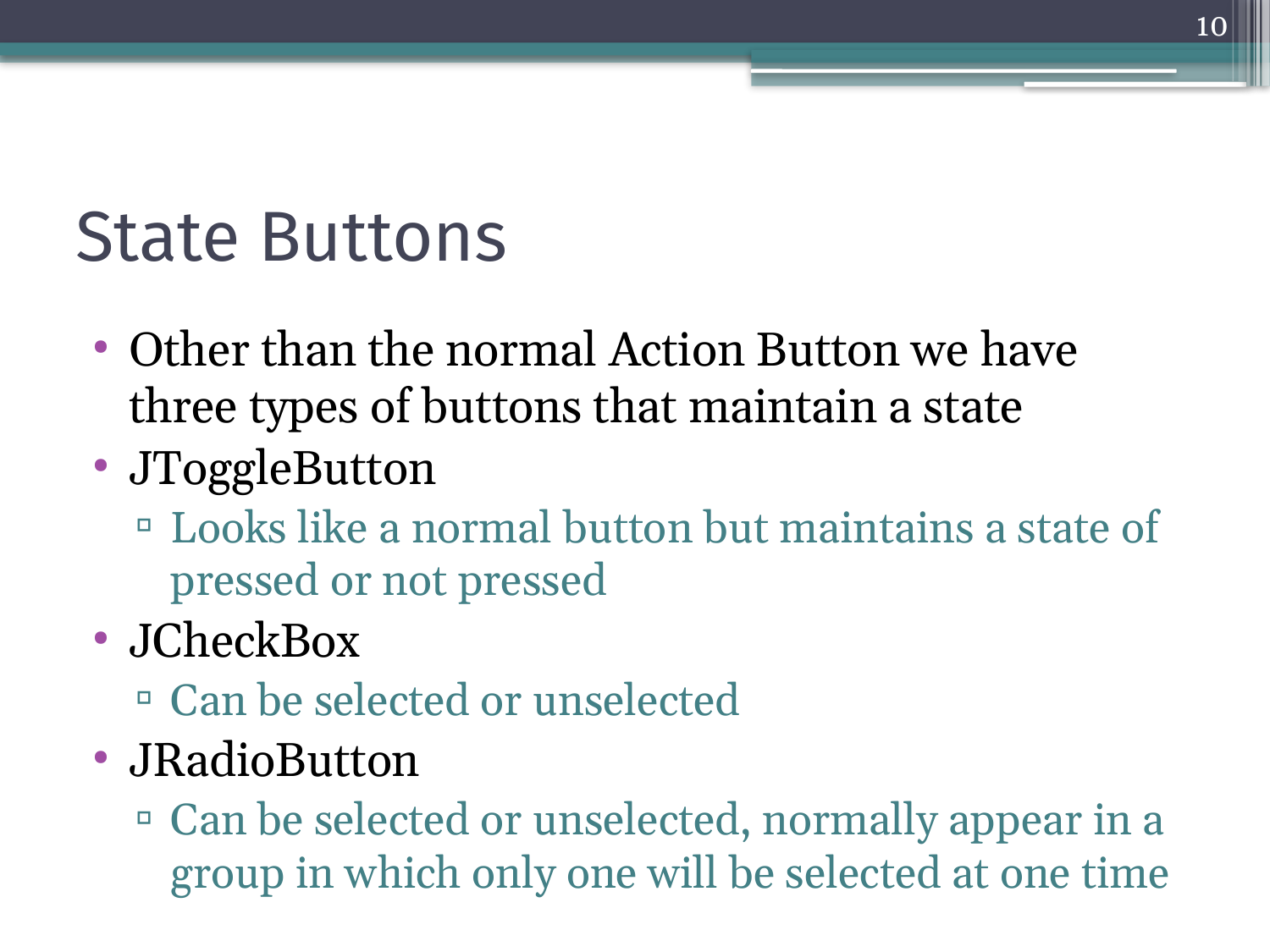

10
# State Buttons
Other than the normal Action Button we have three types of buttons that maintain a state
JToggleButton
Looks like a normal button but maintains a state of pressed or not pressed
JCheckBox
Can be selected or unselected
JRadioButton
Can be selected or unselected, normally appear in a group in which only one will be selected at one time